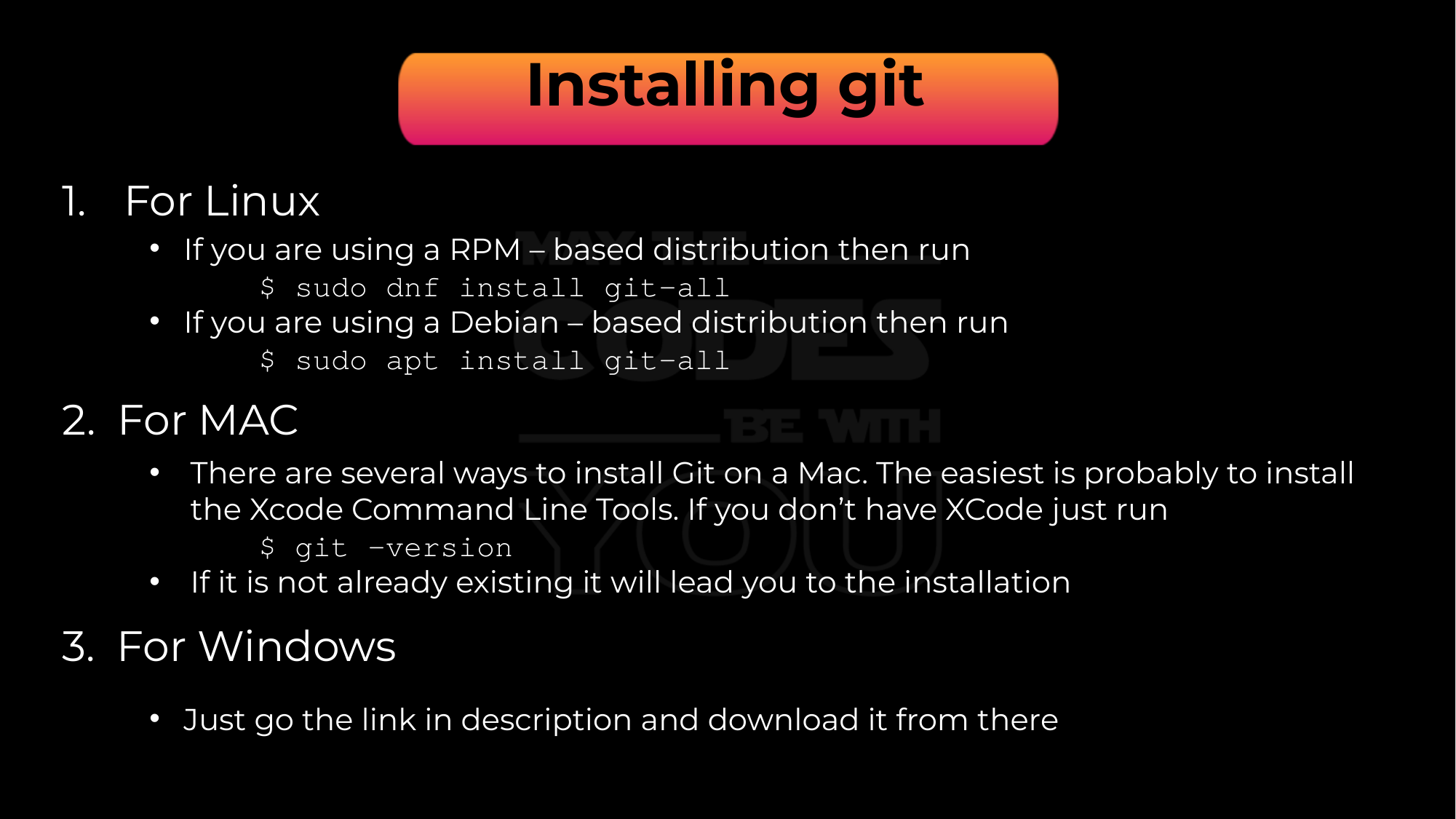

# Installing git
For Linux
If you are using a RPM – based distribution then run
	$ sudo dnf install git-all
If you are using a Debian – based distribution then run
	$ sudo apt install git-all

2.  For MAC

There are several ways to install Git on a Mac. The easiest is probably to install the Xcode Command Line Tools. If you don’t have XCode just run
	$ git –version
If it is not already existing it will lead you to the installation

3.  For Windows
Just go the link in description and download it from there